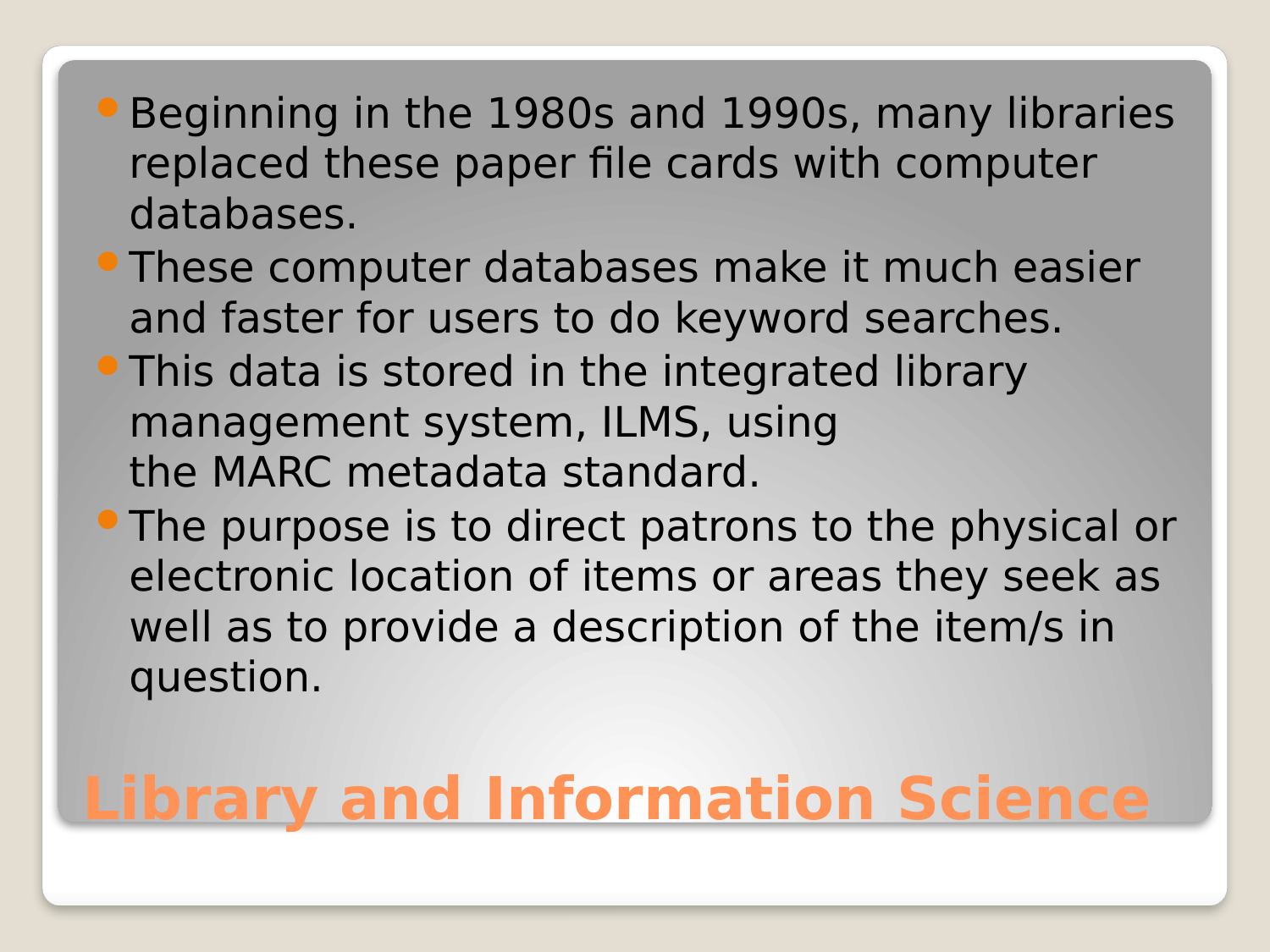

Beginning in the 1980s and 1990s, many libraries replaced these paper file cards with computer databases.
These computer databases make it much easier and faster for users to do keyword searches.
This data is stored in the integrated library management system, ILMS, using the MARC metadata standard.
The purpose is to direct patrons to the physical or electronic location of items or areas they seek as well as to provide a description of the item/s in question.
# Library and Information Science